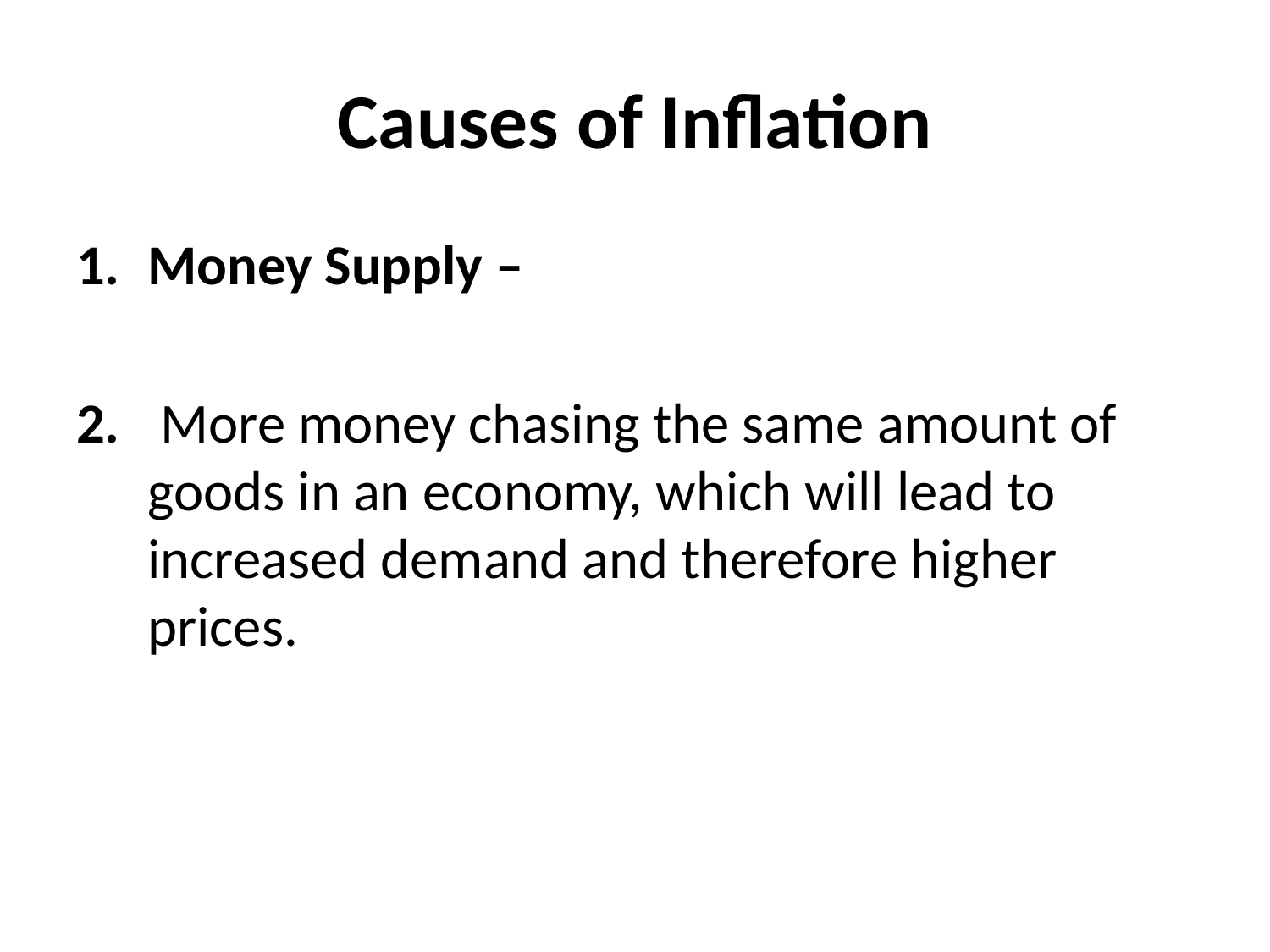

# Causes of Inflation
Money Supply –

 More money chasing the same amount of goods in an economy, which will lead to increased demand and therefore higher prices.